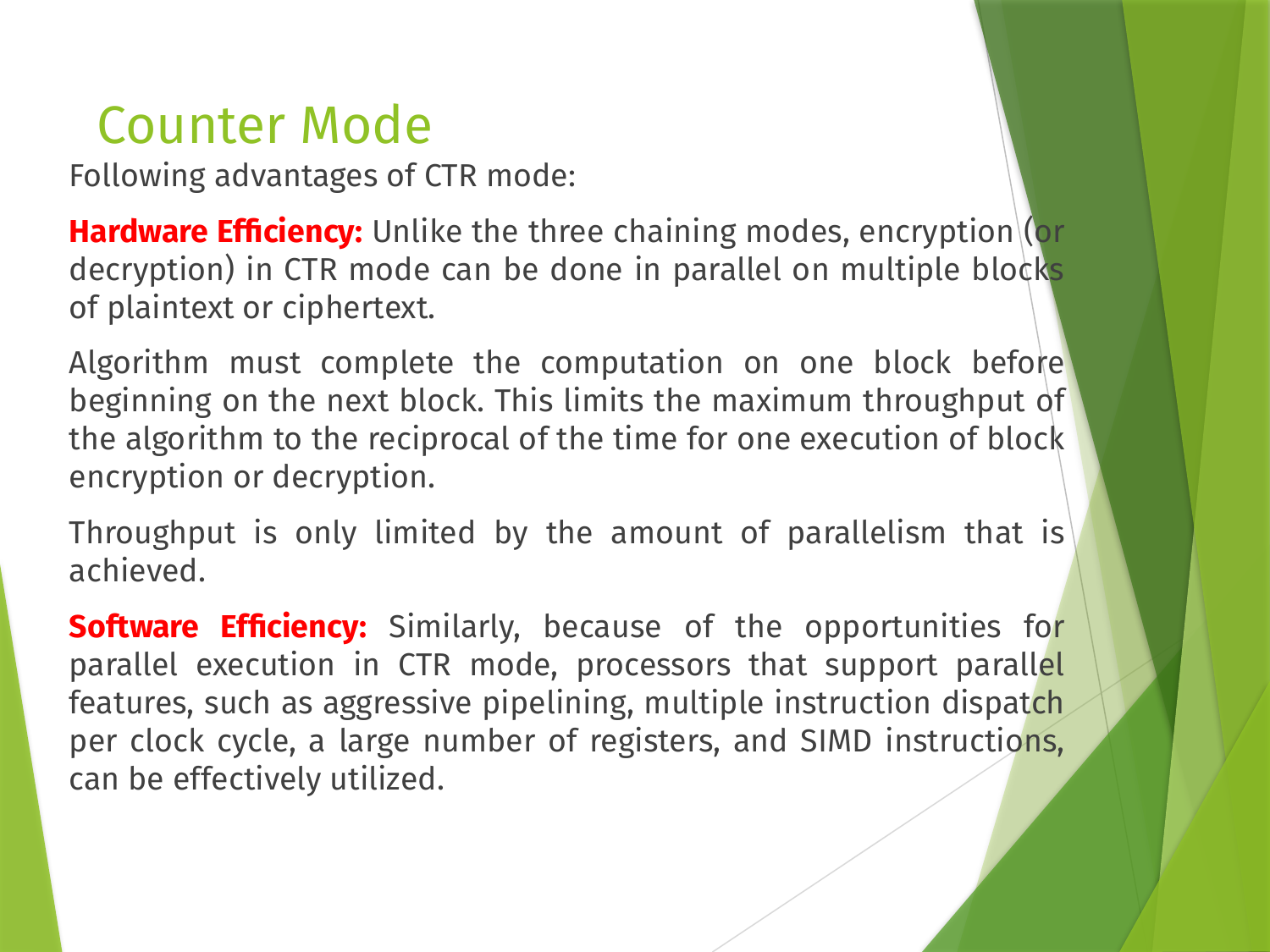

# Counter Mode
Following advantages of CTR mode:
Hardware Efficiency: Unlike the three chaining modes, encryption (or decryption) in CTR mode can be done in parallel on multiple blocks of plaintext or ciphertext.
Algorithm must complete the computation on one block before beginning on the next block. This limits the maximum throughput of the algorithm to the reciprocal of the time for one execution of block encryption or decryption.
Throughput is only limited by the amount of parallelism that is achieved.
Software Efficiency: Similarly, because of the opportunities for parallel execution in CTR mode, processors that support parallel features, such as aggressive pipelining, multiple instruction dispatch per clock cycle, a large number of registers, and SIMD instructions, can be effectively utilized.